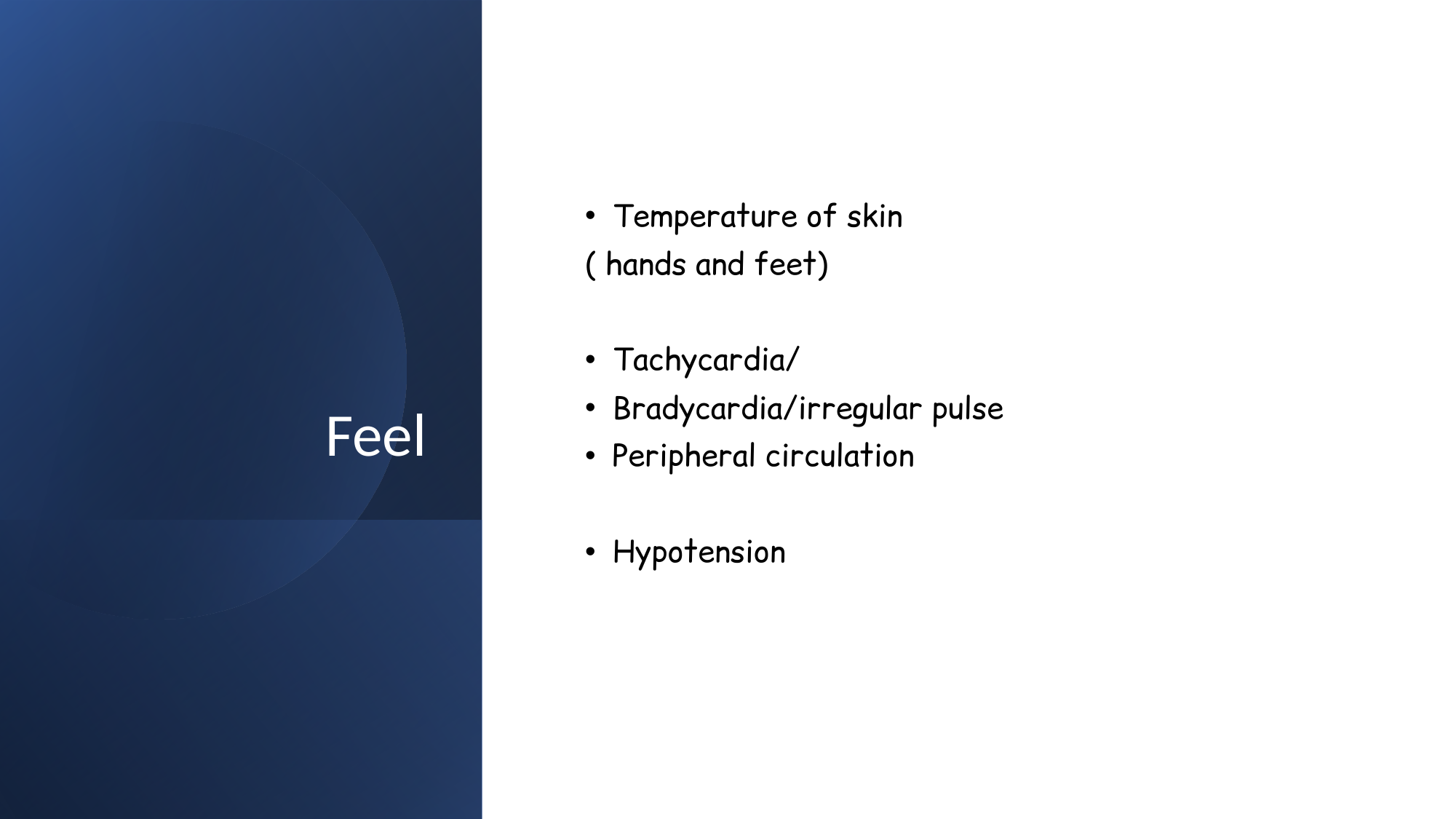

# Feel
Temperature of skin
( hands and feet)

Tachycardia/
Bradycardia/irregular pulse
Peripheral circulation

Hypotension